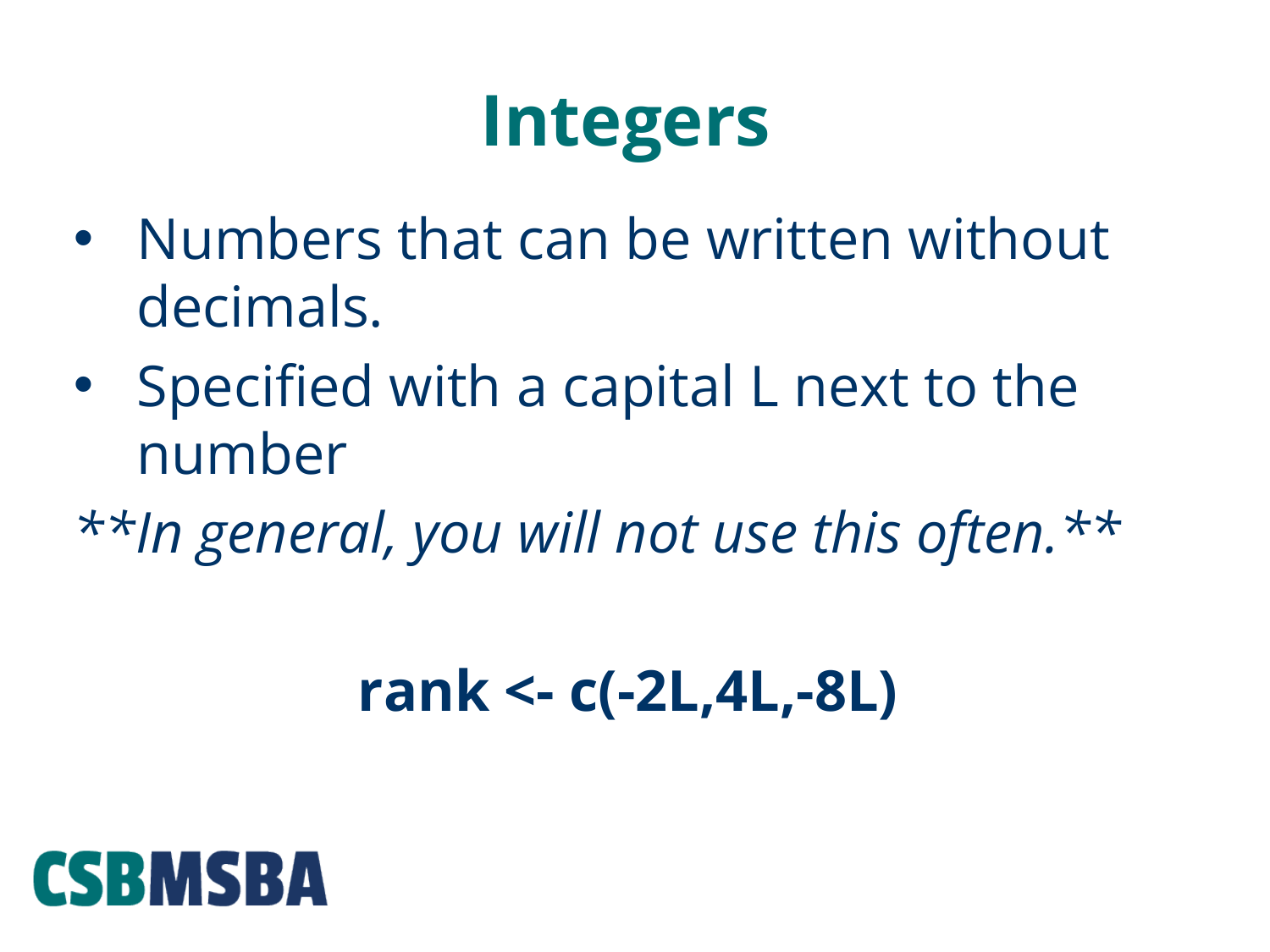

# Integers
Numbers that can be written without decimals.
Specified with a capital L next to the number
**In general, you will not use this often.**

rank <- c(-2L,4L,-8L)